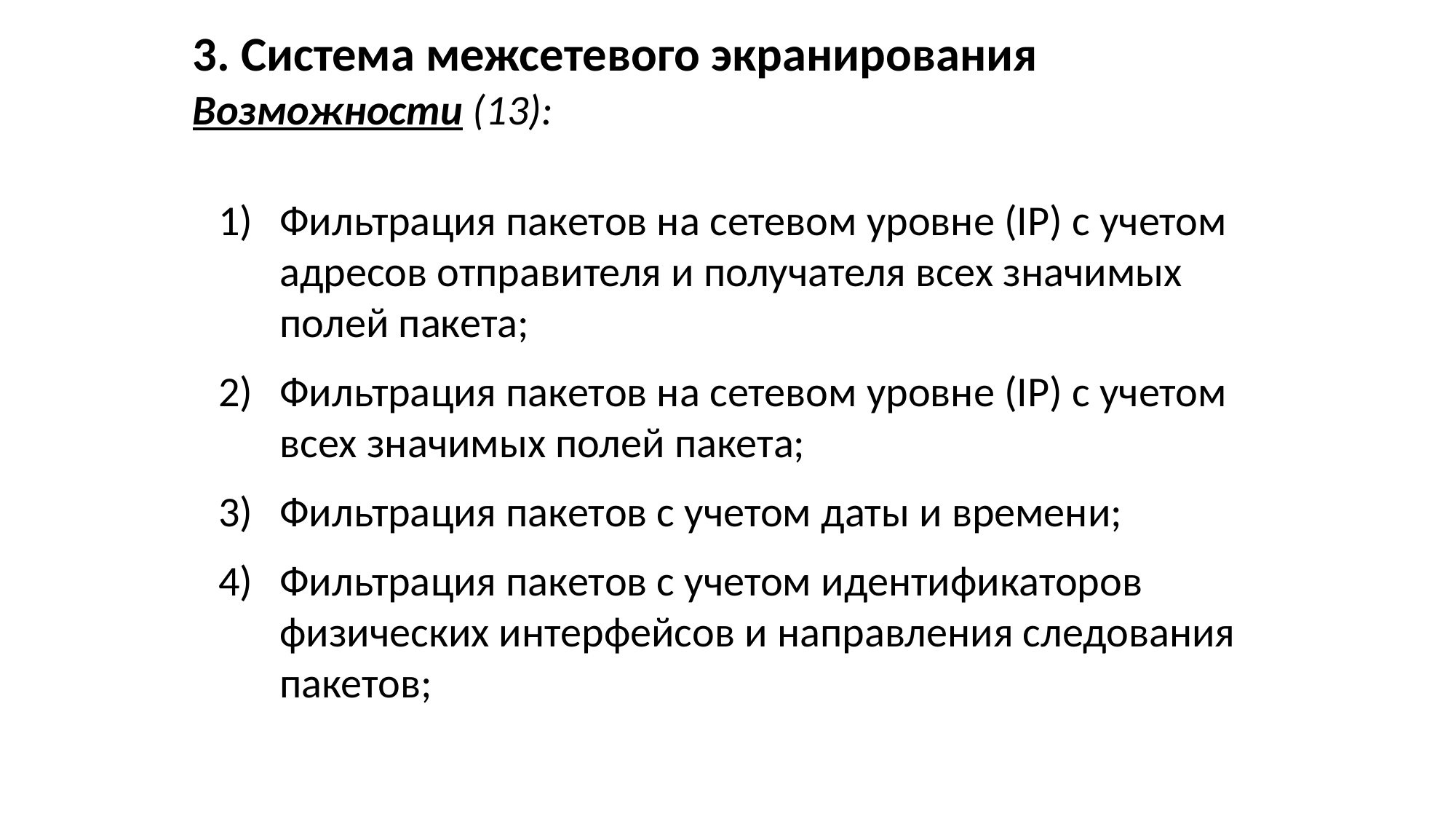

3. Система межсетевого экранирования
Возможности (13):

Фильтрация пакетов на сетевом уровне (IP) с учетом адресов отправителя и получателя всех значимых полей пакета;
Фильтрация пакетов на сетевом уровне (IP) с учетом всех значимых полей пакета;
Фильтрация пакетов с учетом даты и времени;
Фильтрация пакетов с учетом идентификаторов физических интерфейсов и направления следования пакетов;